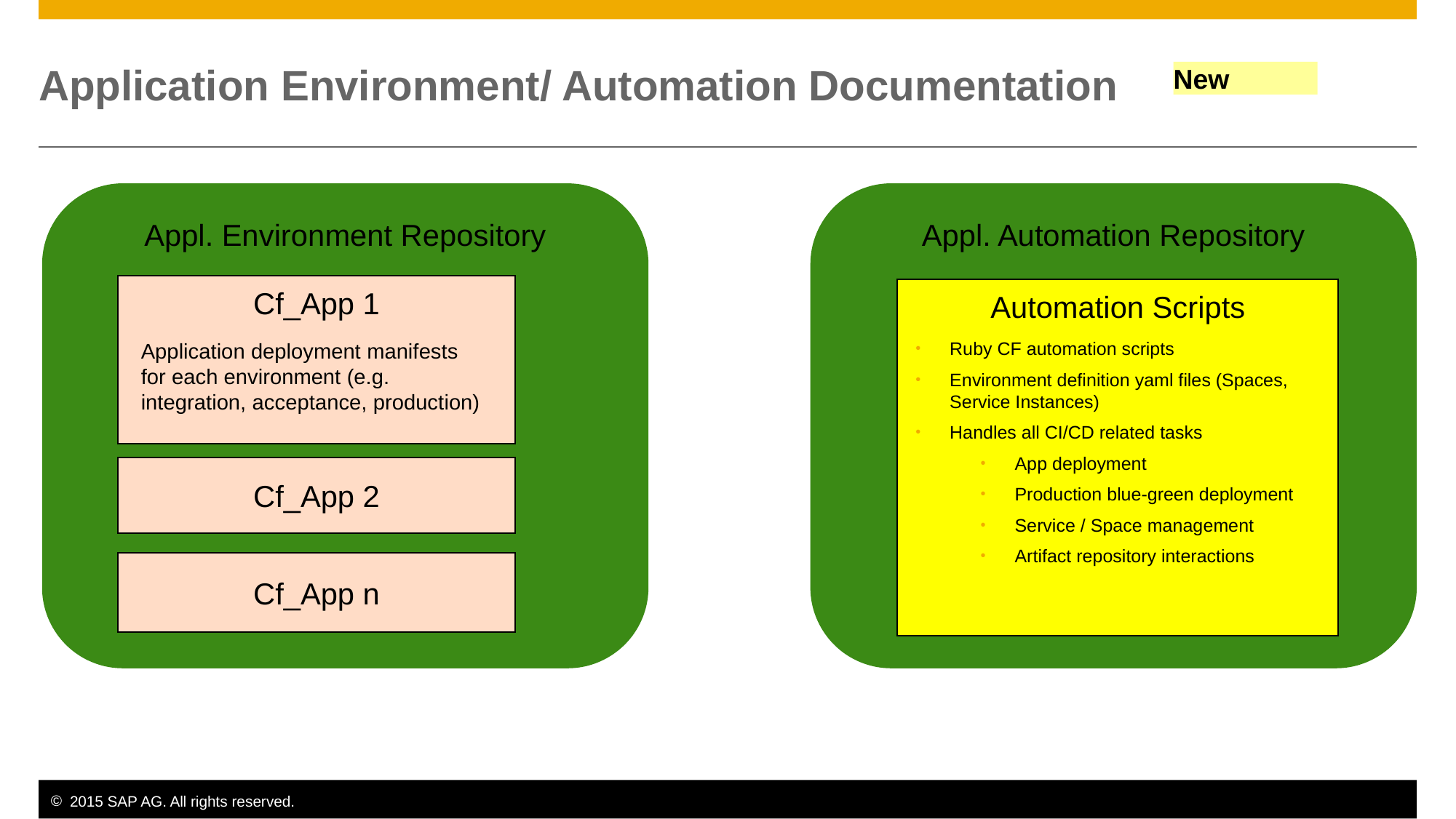

# Application Environment/ Automation Documentation
New
Appl. Environment Repository
Appl. Automation Repository
Cf_App 1
Automation Scripts
Application deployment manifests for each environment (e.g. integration, acceptance, production)

Ruby CF automation scripts
Environment definition yaml files (Spaces, Service Instances)
Handles all CI/CD related tasks
App deployment
Production blue-green deployment
Service / Space management
Artifact repository interactions
Cf_App 2
Cf_App n